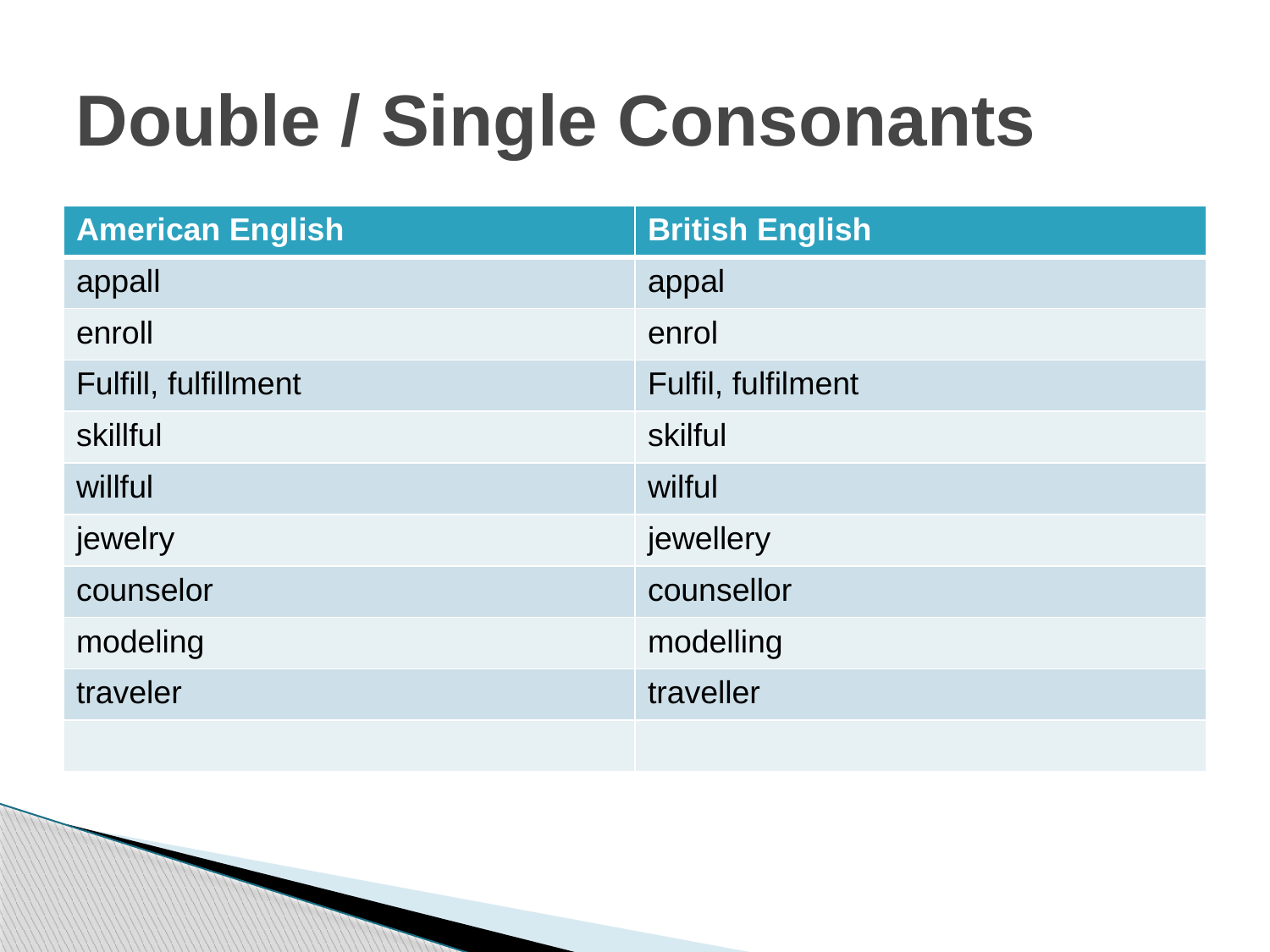

# Double / Single Consonants
| American English | British English |
| --- | --- |
| appall | appal |
| enroll | enrol |
| Fulfill, fulfillment | Fulfil, fulfilment |
| skillful | skilful |
| willful | wilful |
| jewelry | jewellery |
| counselor | counsellor |
| modeling | modelling |
| traveler | traveller |
|  |  |